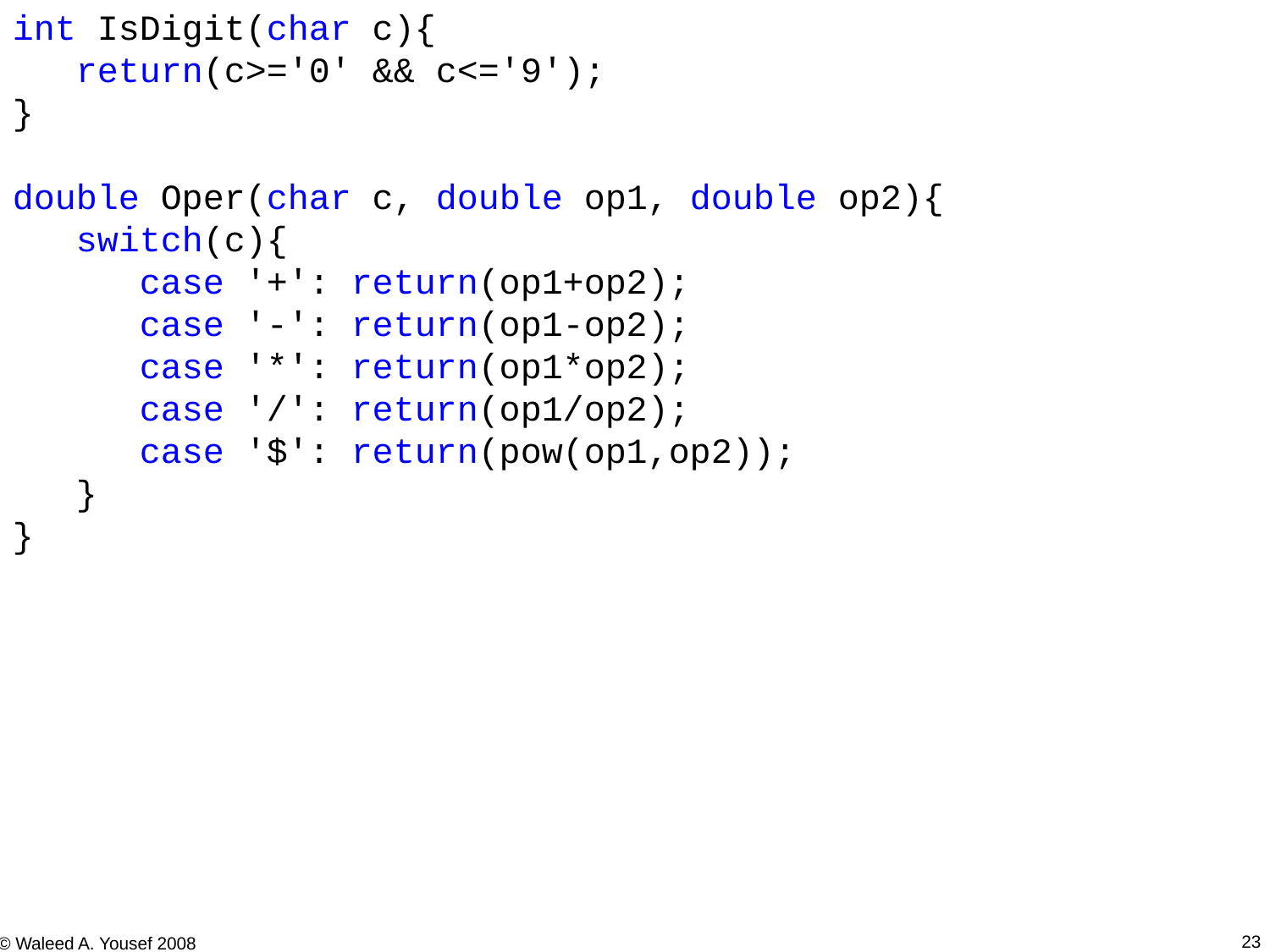

int IsDigit(char c){
   return(c>='0' && c<='9');
}

double Oper(char c, double op1, double op2){
   switch(c){
	case '+': return(op1+op2);
	case '-': return(op1-op2);
	case '*': return(op1*op2);
	case '/': return(op1/op2);
	case '$': return(pow(op1,op2));
   }
}
23
© Waleed A. Yousef 2008